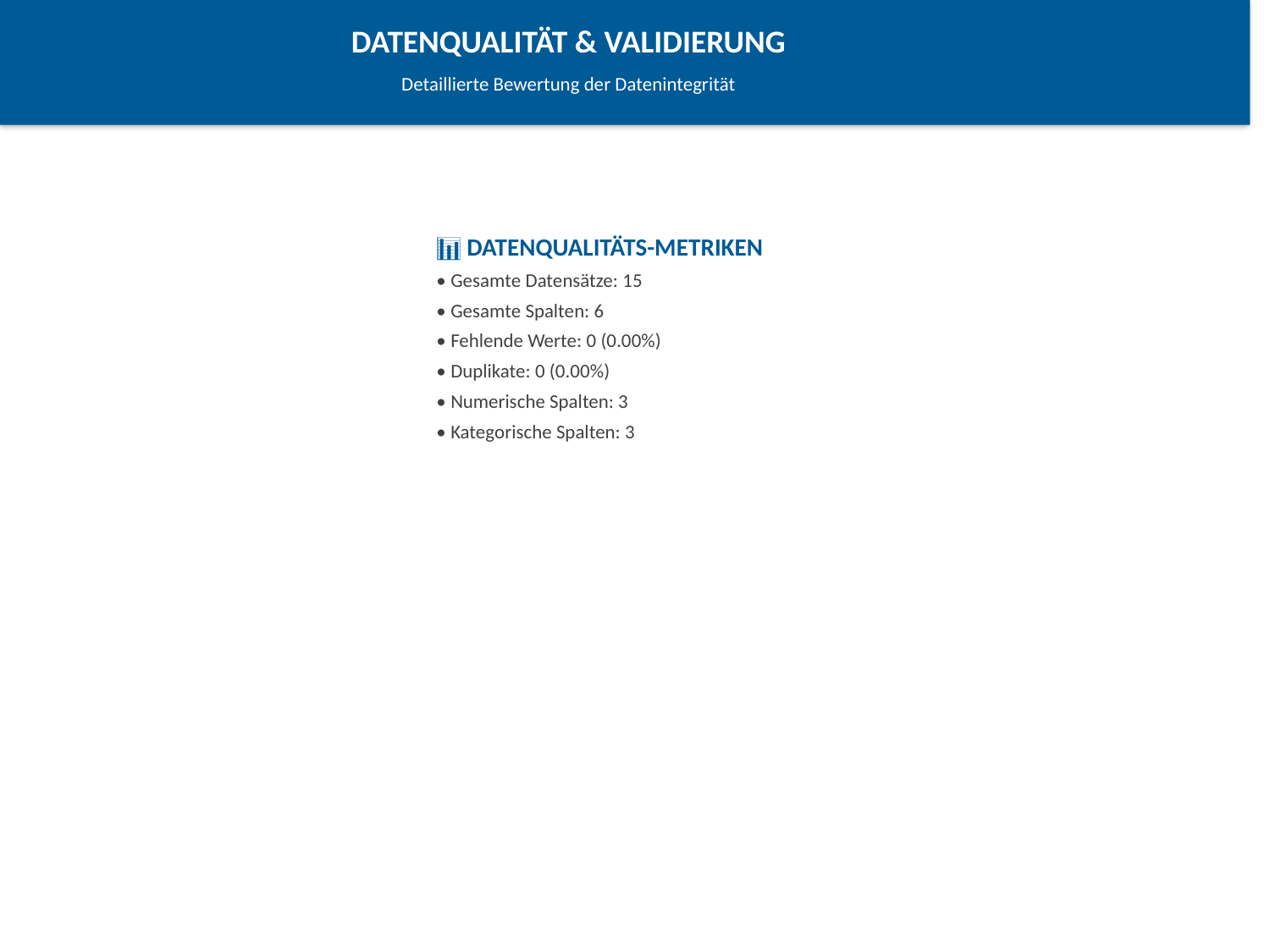

DATENQUALITÄT & VALIDIERUNG
Detaillierte Bewertung der Datenintegrität
📊 DATENQUALITÄTS-METRIKEN
• Gesamte Datensätze: 15
• Gesamte Spalten: 6
• Fehlende Werte: 0 (0.00%)
• Duplikate: 0 (0.00%)
• Numerische Spalten: 3
• Kategorische Spalten: 3